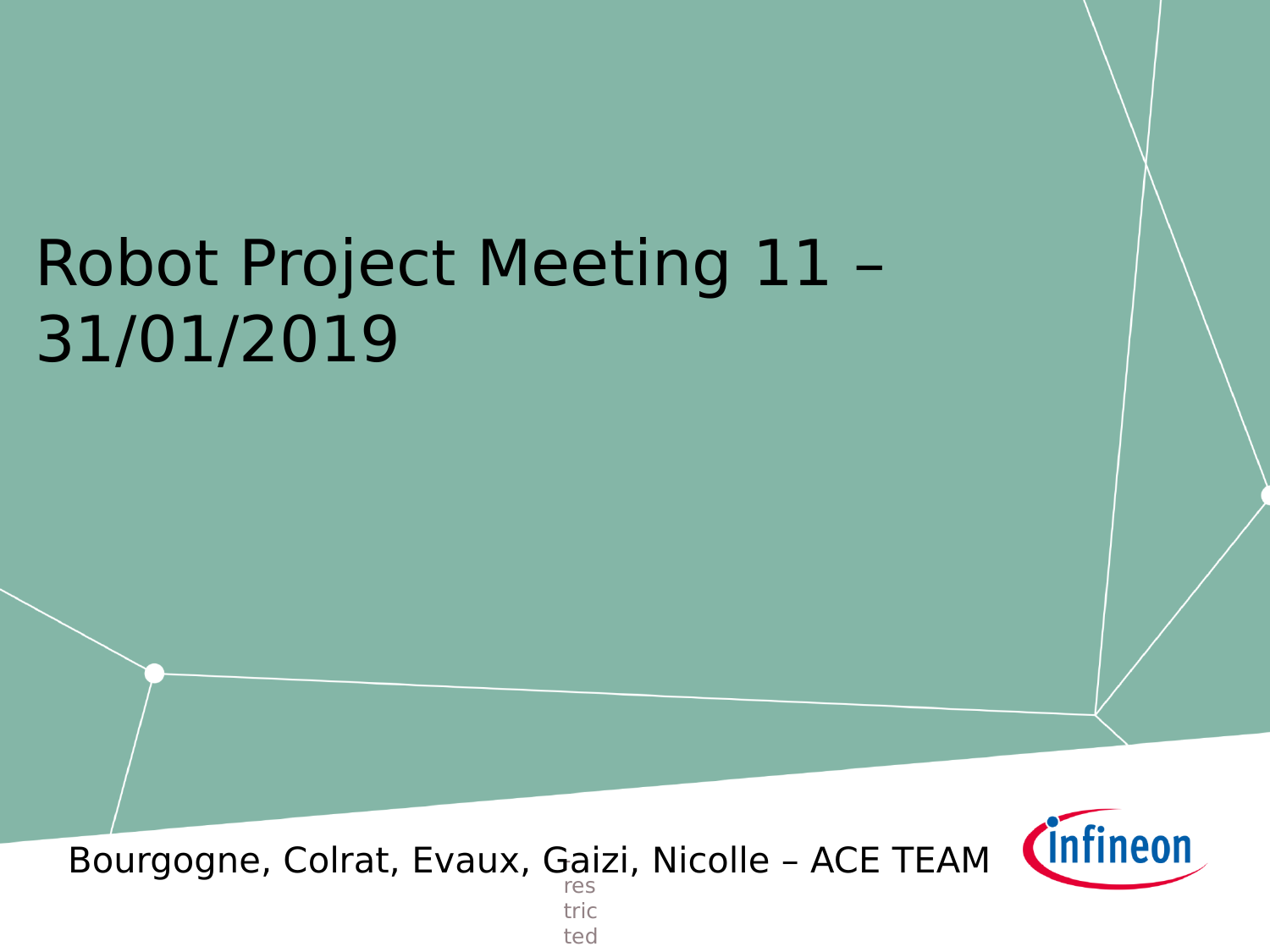

# Robot Project Meeting 11 – 31/01/2019
Bourgogne, Colrat, Evaux, Gaizi, Nicolle – ACE TEAM

- restricted -